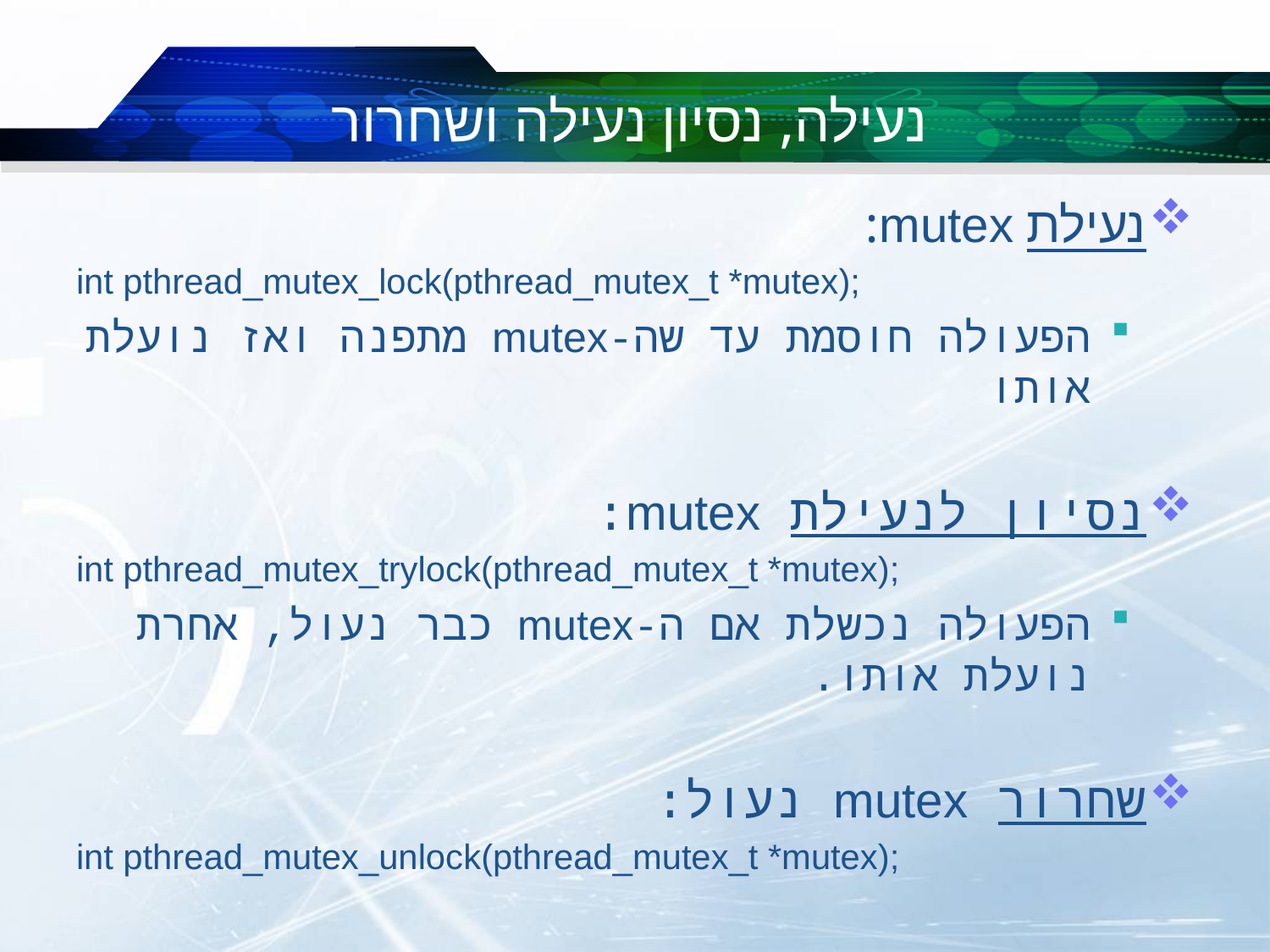

# נעילה, נסיון נעילה ושחרור
נעילת mutex:
int pthread_mutex_lock(pthread_mutex_t *mutex);
הפעולה חוסמת עד שה-mutex מתפנה ואז נועלת אותו

נסיון לנעילת mutex:
int pthread_mutex_trylock(pthread_mutex_t *mutex);
הפעולה נכשלת אם ה-mutex כבר נעול, אחרת נועלת אותו.

שחרור mutex נעול:
int pthread_mutex_unlock(pthread_mutex_t *mutex);